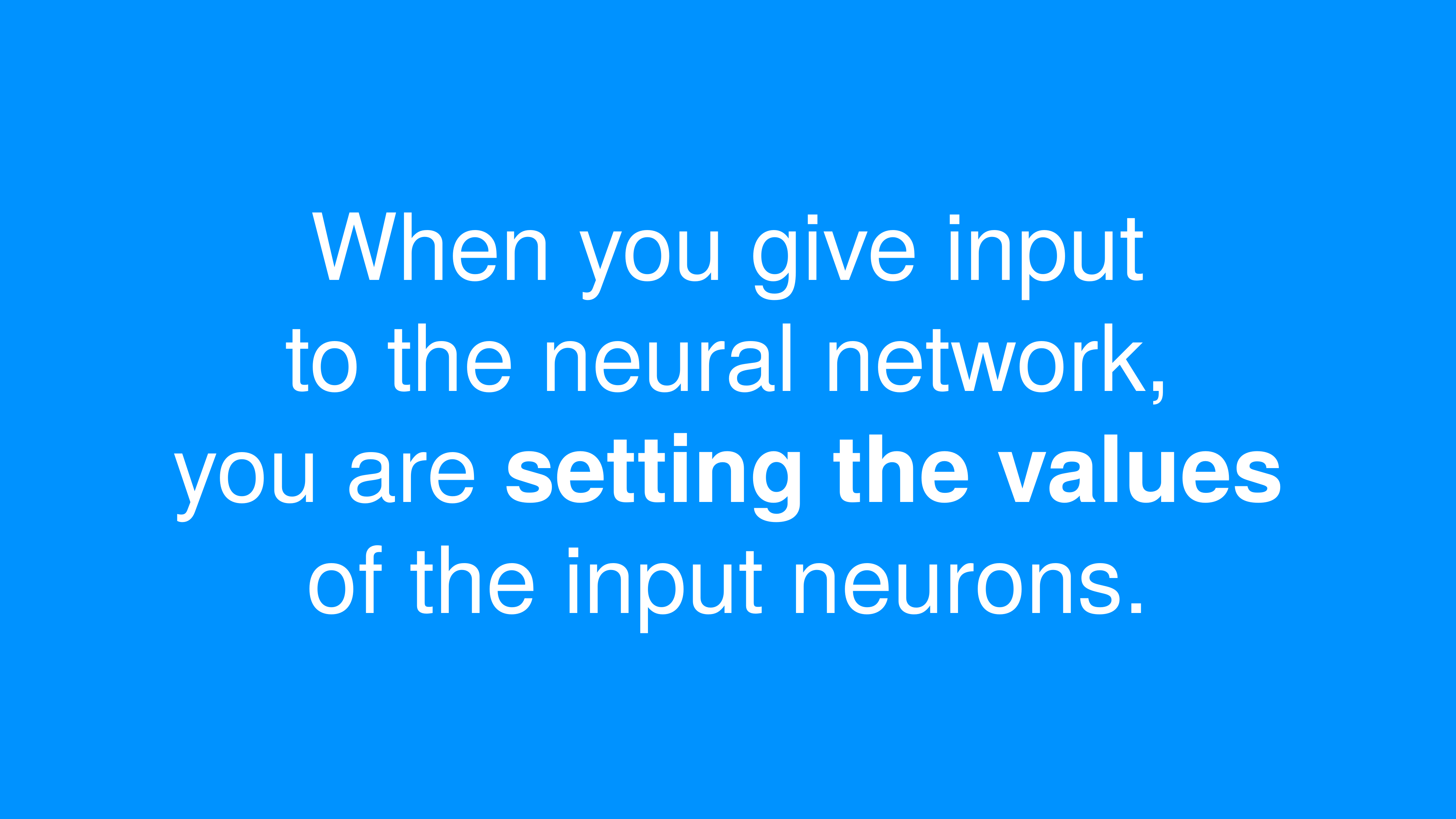

When you give input
to the neural network,
you are setting the values
of the input neurons.